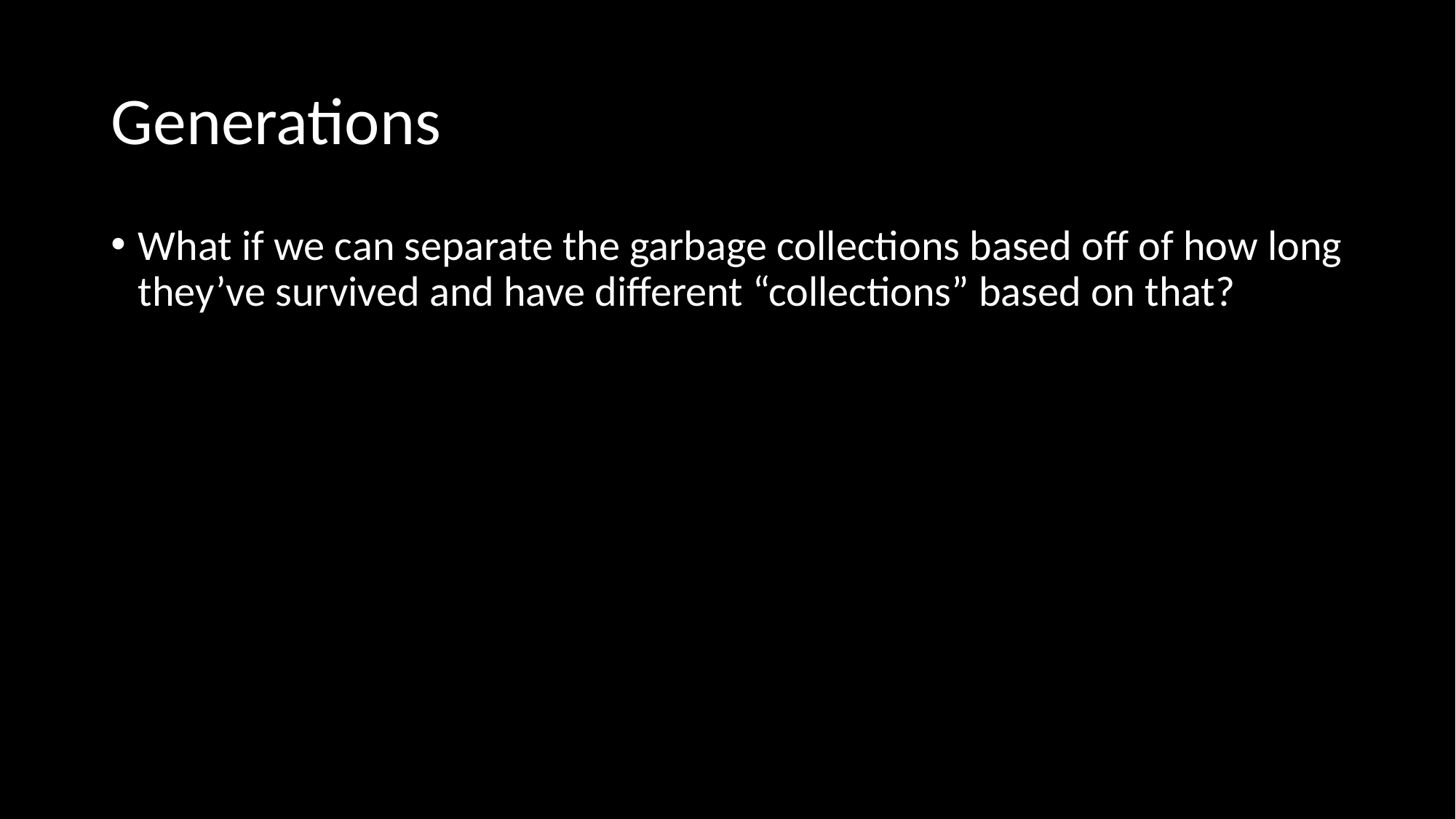

# Generations
What if we can separate the garbage collections based off of how long they’ve survived and have different “collections” based on that?